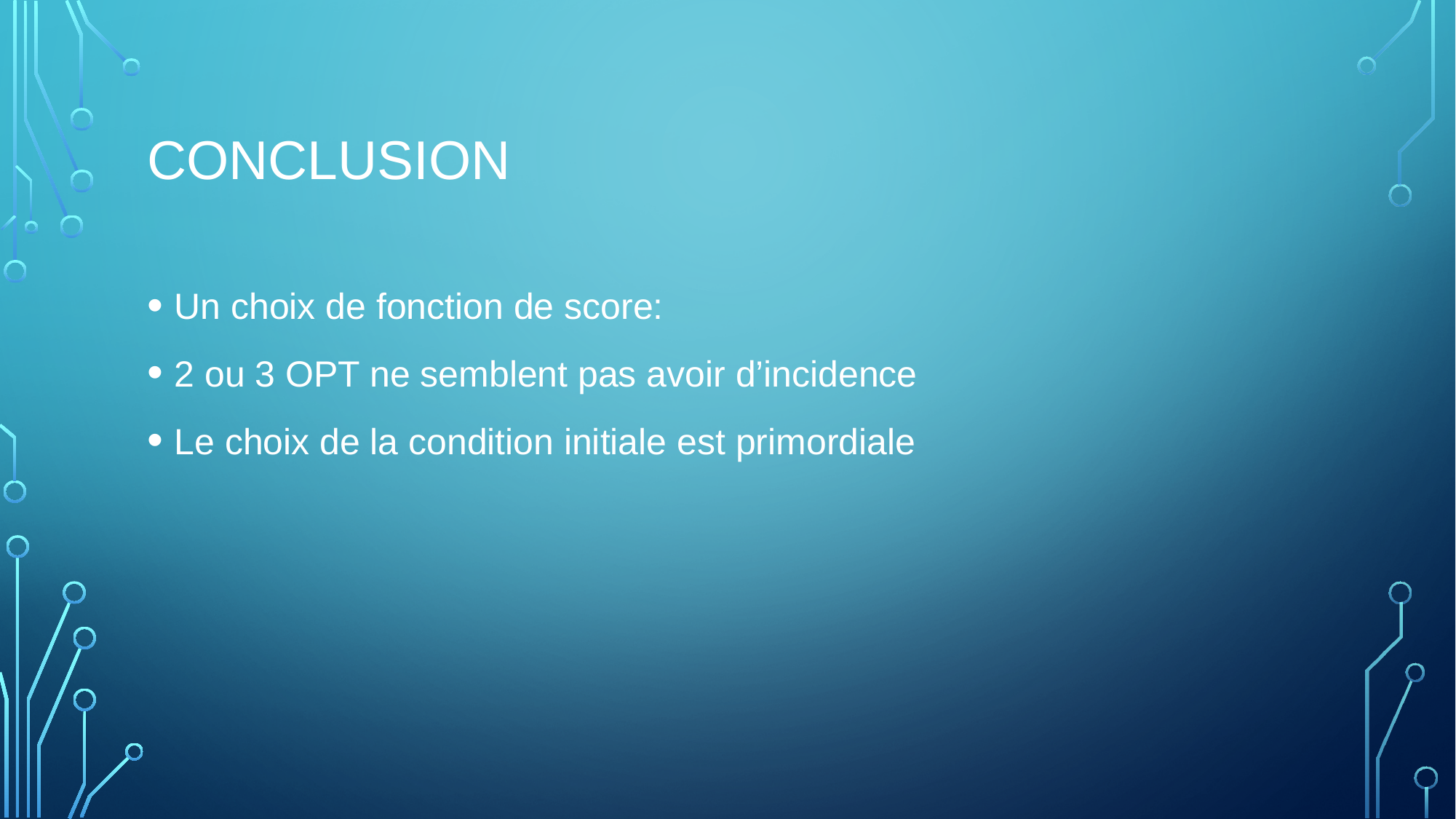

# Conclusion
Un choix de fonction de score:
2 ou 3 OPT ne semblent pas avoir d’incidence
Le choix de la condition initiale est primordiale